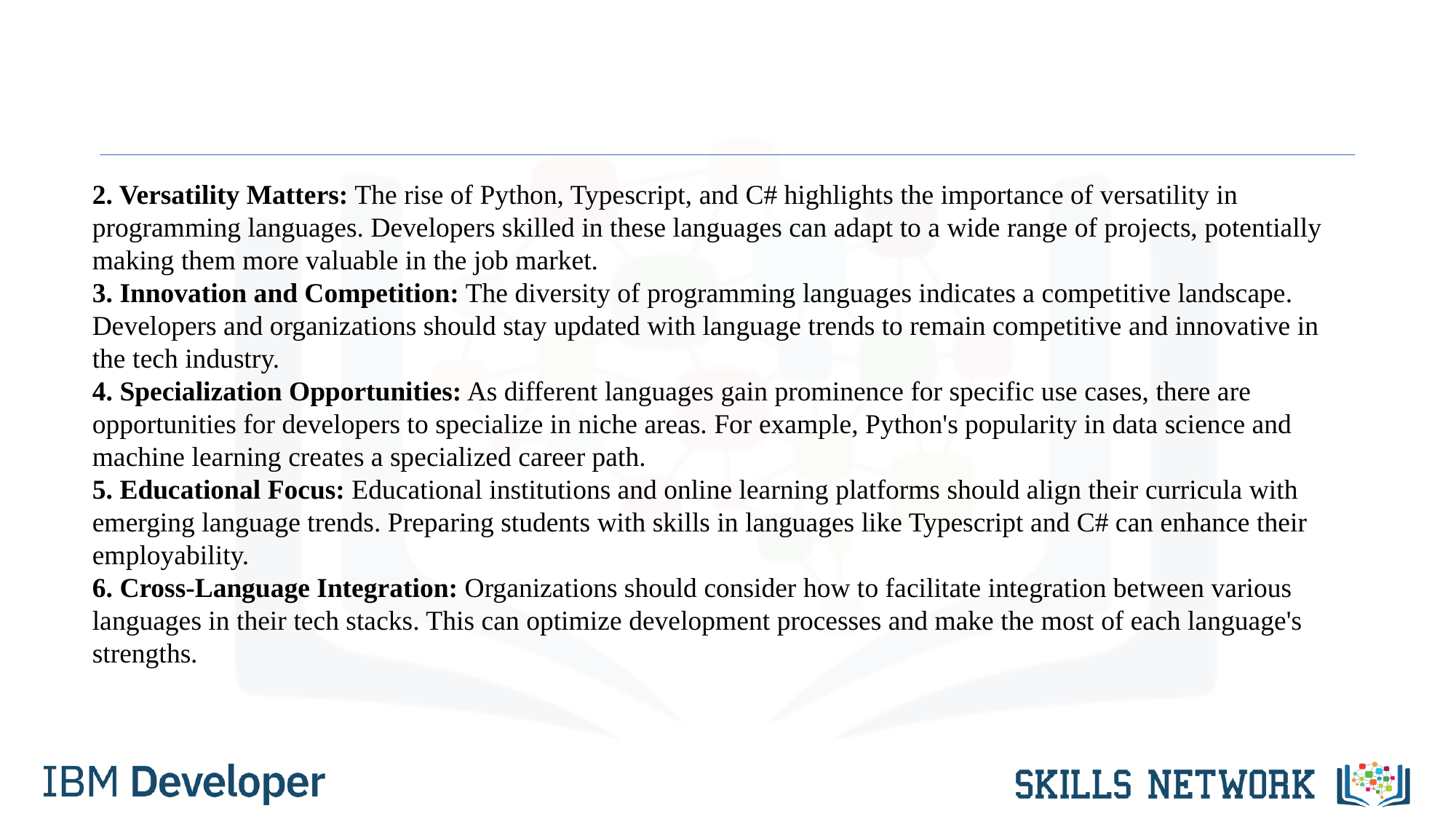

2. Versatility Matters: The rise of Python, Typescript, and C# highlights the importance of versatility in programming languages. Developers skilled in these languages can adapt to a wide range of projects, potentially making them more valuable in the job market.
3. Innovation and Competition: The diversity of programming languages indicates a competitive landscape. Developers and organizations should stay updated with language trends to remain competitive and innovative in the tech industry.
4. Specialization Opportunities: As different languages gain prominence for specific use cases, there are opportunities for developers to specialize in niche areas. For example, Python's popularity in data science and machine learning creates a specialized career path.
5. Educational Focus: Educational institutions and online learning platforms should align their curricula with emerging language trends. Preparing students with skills in languages like Typescript and C# can enhance their employability.
6. Cross-Language Integration: Organizations should consider how to facilitate integration between various languages in their tech stacks. This can optimize development processes and make the most of each language's strengths.